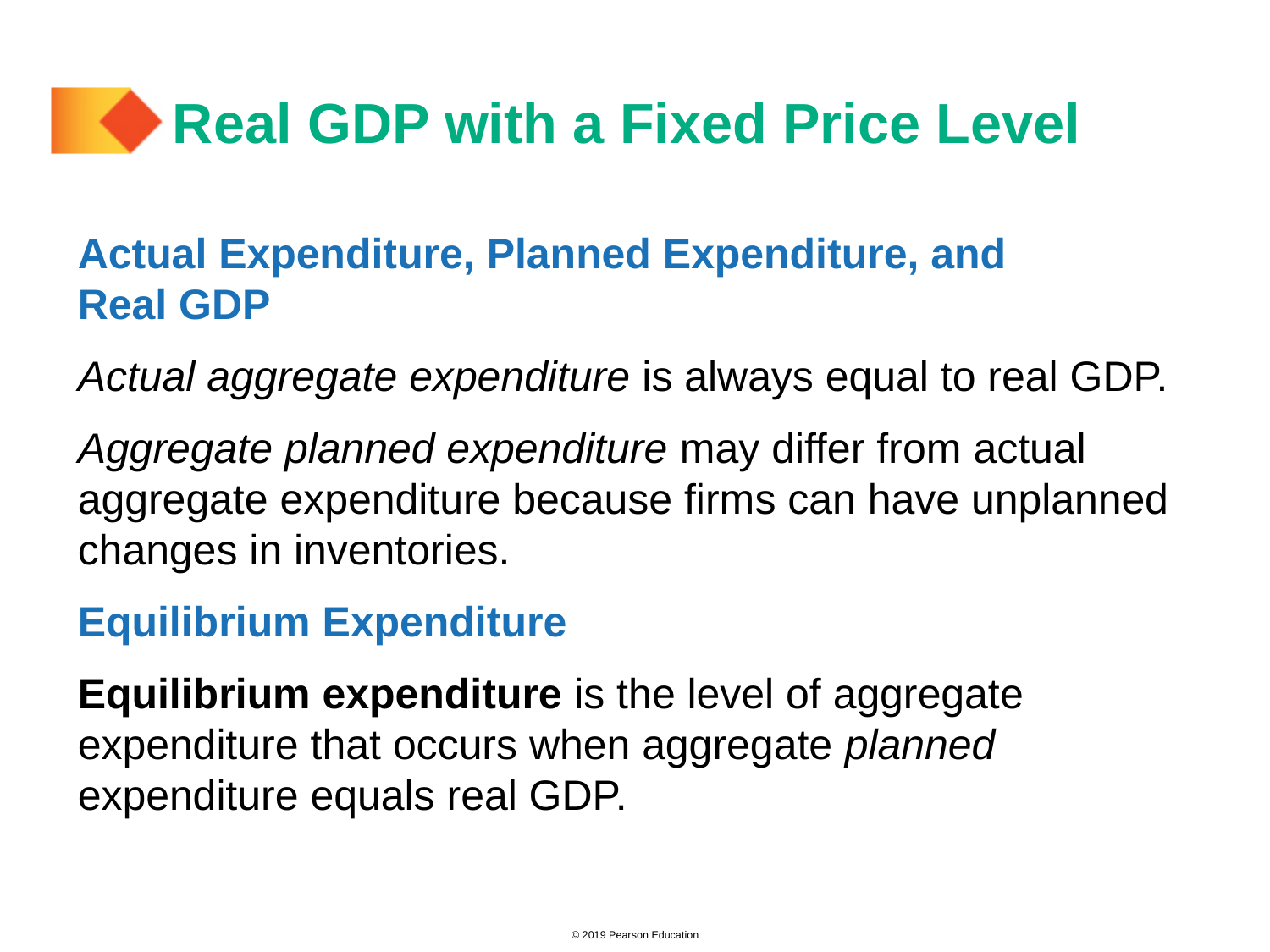

# Real GDP with a Fixed Price Level
Actual Expenditure, Planned Expenditure, and
Real GDP
Actual aggregate expenditure is always equal to real GDP.
Aggregate planned expenditure may differ from actual aggregate expenditure because firms can have unplanned changes in inventories.
Equilibrium Expenditure
Equilibrium expenditure is the level of aggregate expenditure that occurs when aggregate planned expenditure equals real GDP.